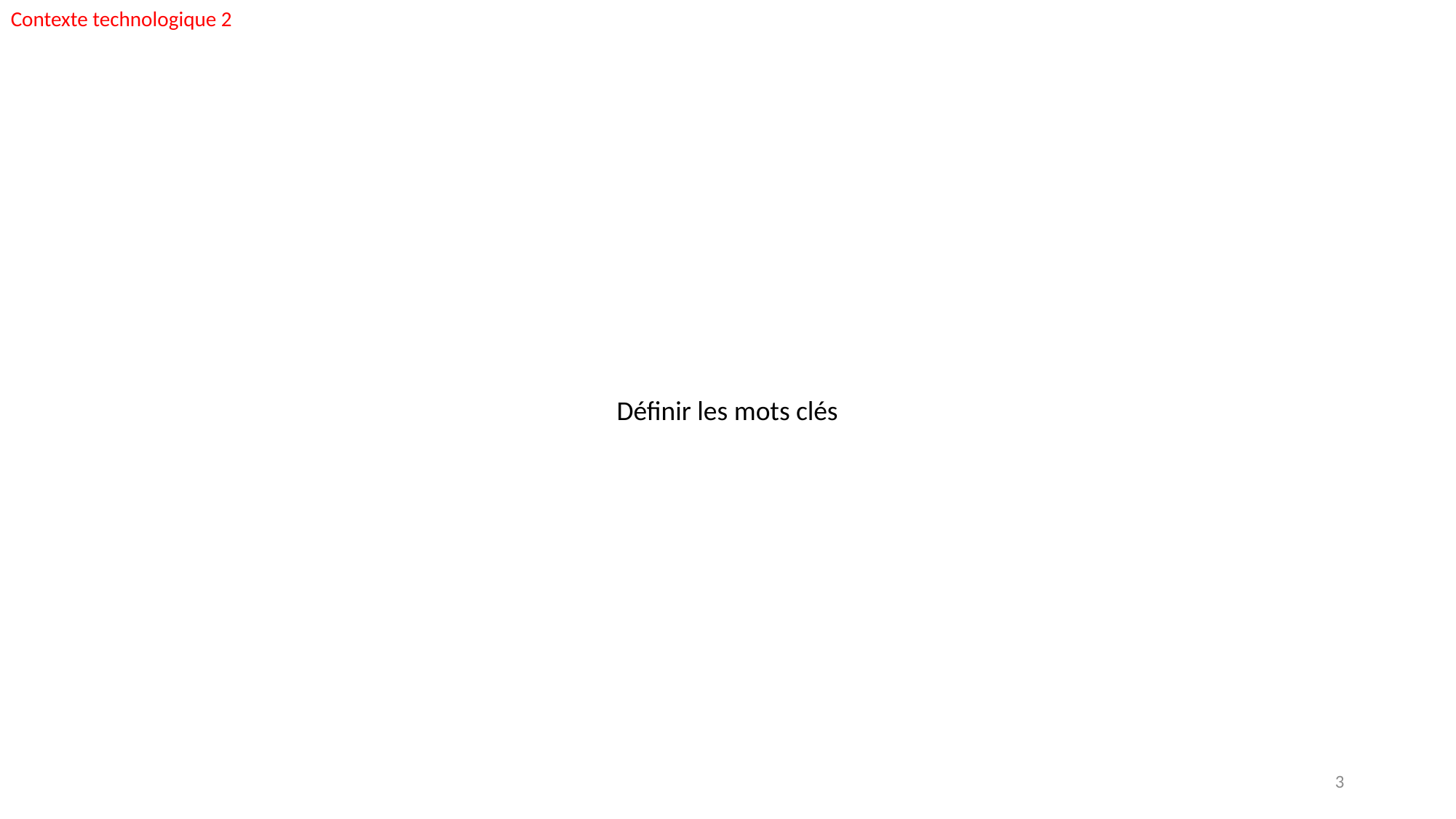

Contexte technologique 2
Définir les mots clés
3